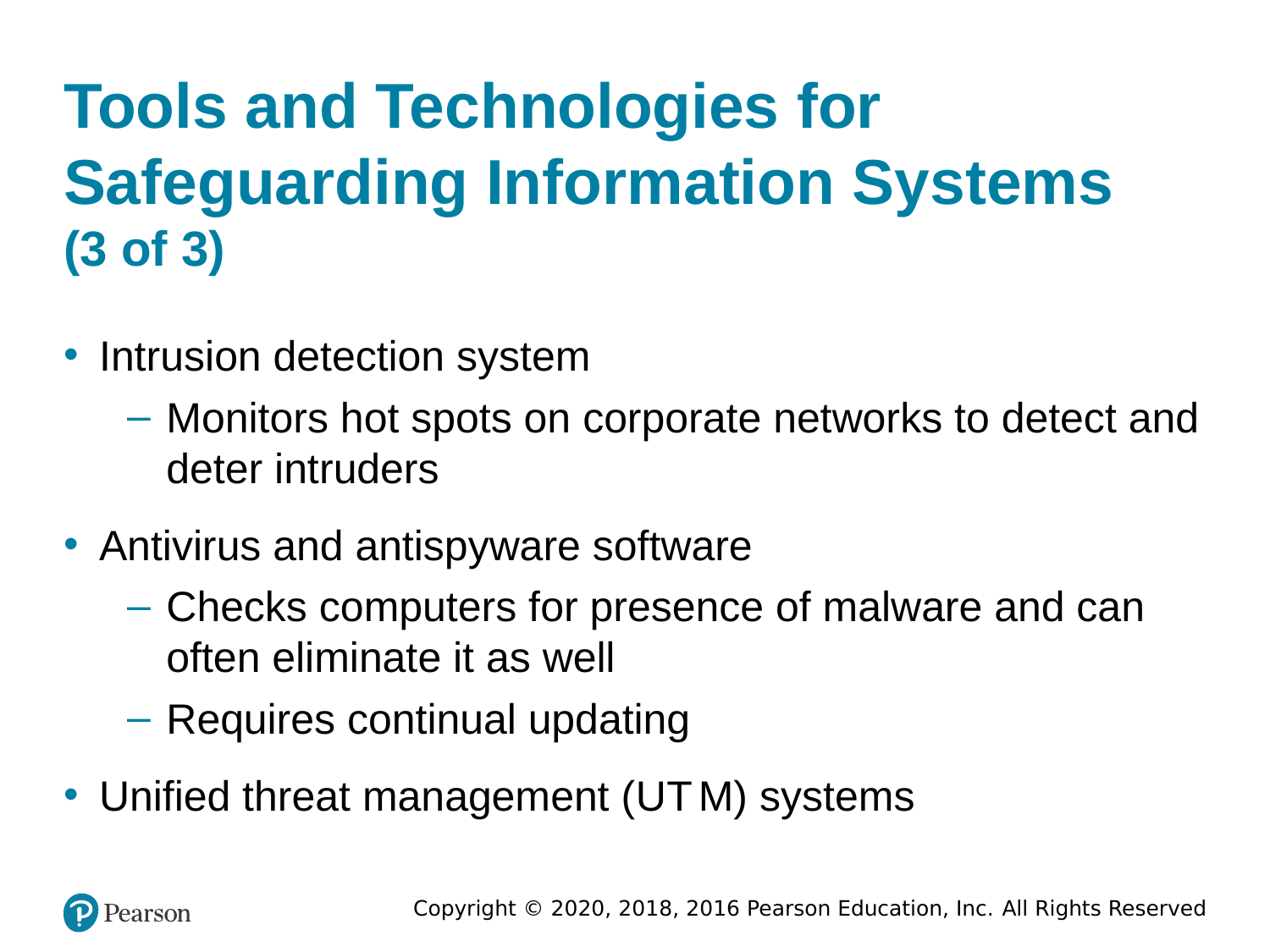

# Tools and Technologies for Safeguarding Information Systems   (3 of 3)
Intrusion detection system
Monitors hot spots on corporate networks to detect and deter intruders
Antivirus and antispyware software
Checks computers for presence of malware and can often eliminate it as well
Requires continual updating
Unified threat management (U T M) systems